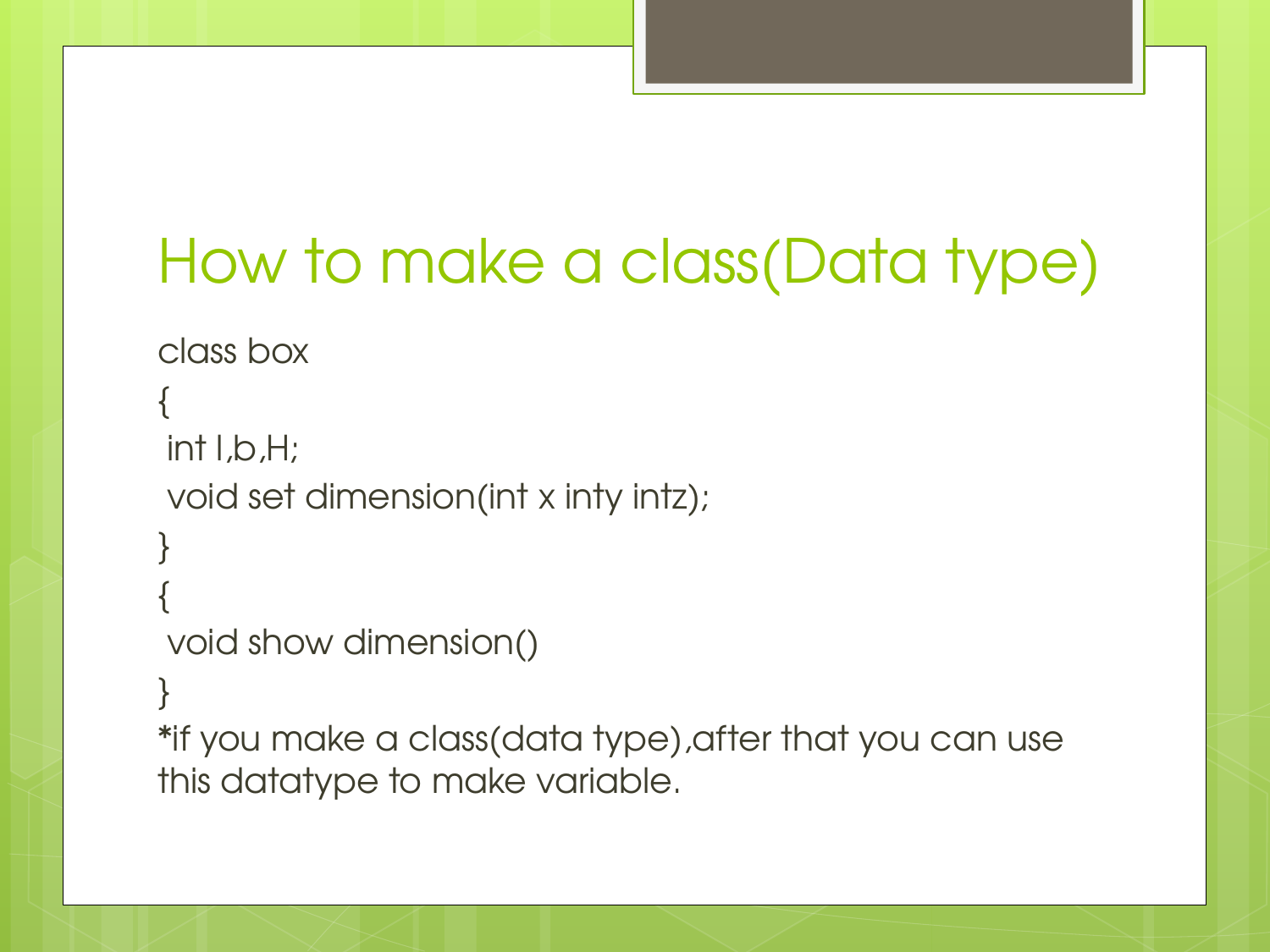

# How to make a class(Data type)
class box
{
 int l,b,H;
 void set dimension(int x inty intz);
}
{
 void show dimension()
}
*if you make a class(data type),after that you can use this datatype to make variable.